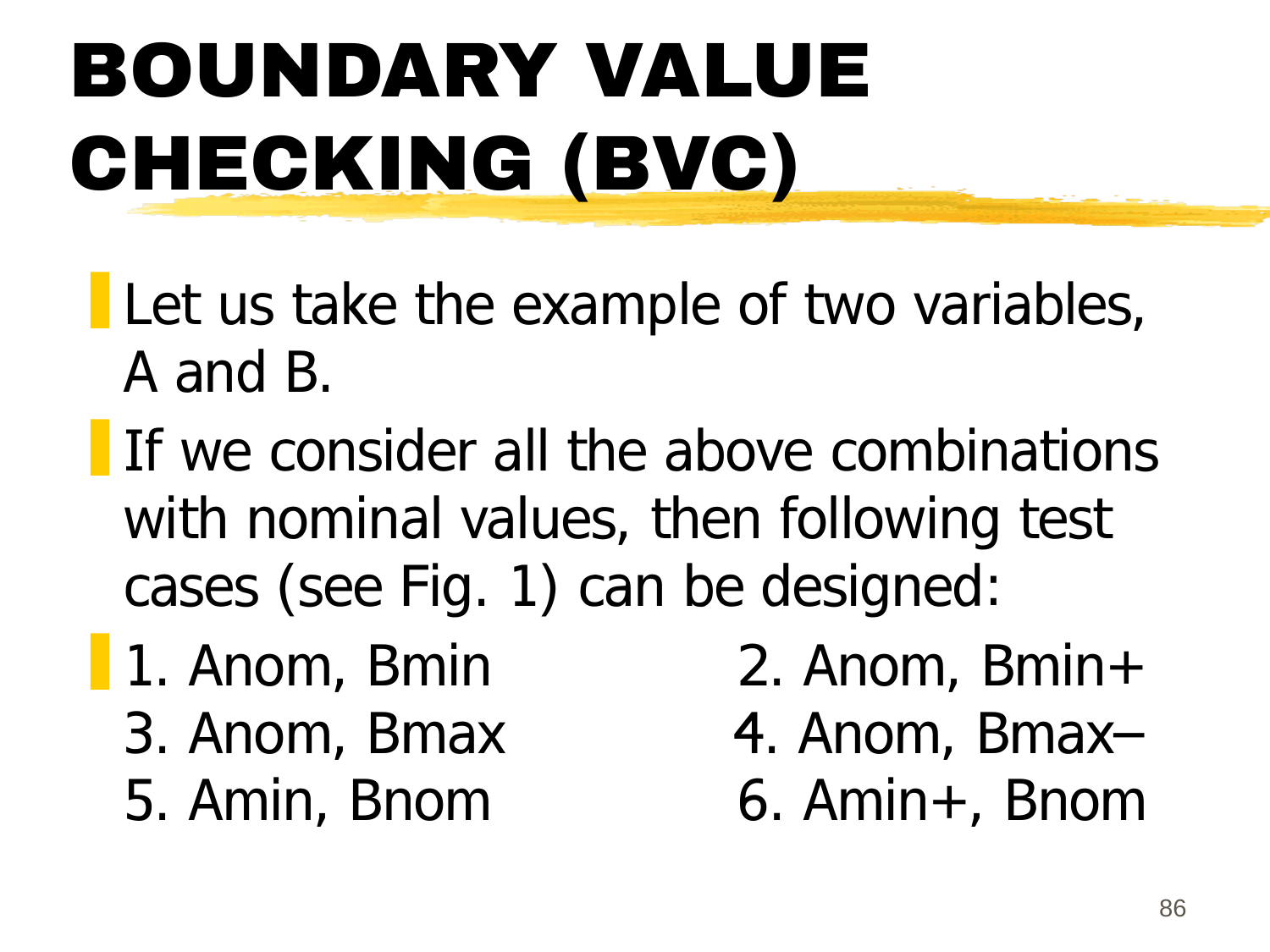

# BOUNDARY VALUE CHECKING (BVC)
Let us take the example of two variables, A and B.
If we consider all the above combinations with nominal values, then following test cases (see Fig. 1) can be designed:
1. Anom, Bmin              2. Anom, Bmin+ 3. Anom, Bmax             4. Anom, Bmax– 5. Amin, Bnom              6. Amin+, Bnom
86